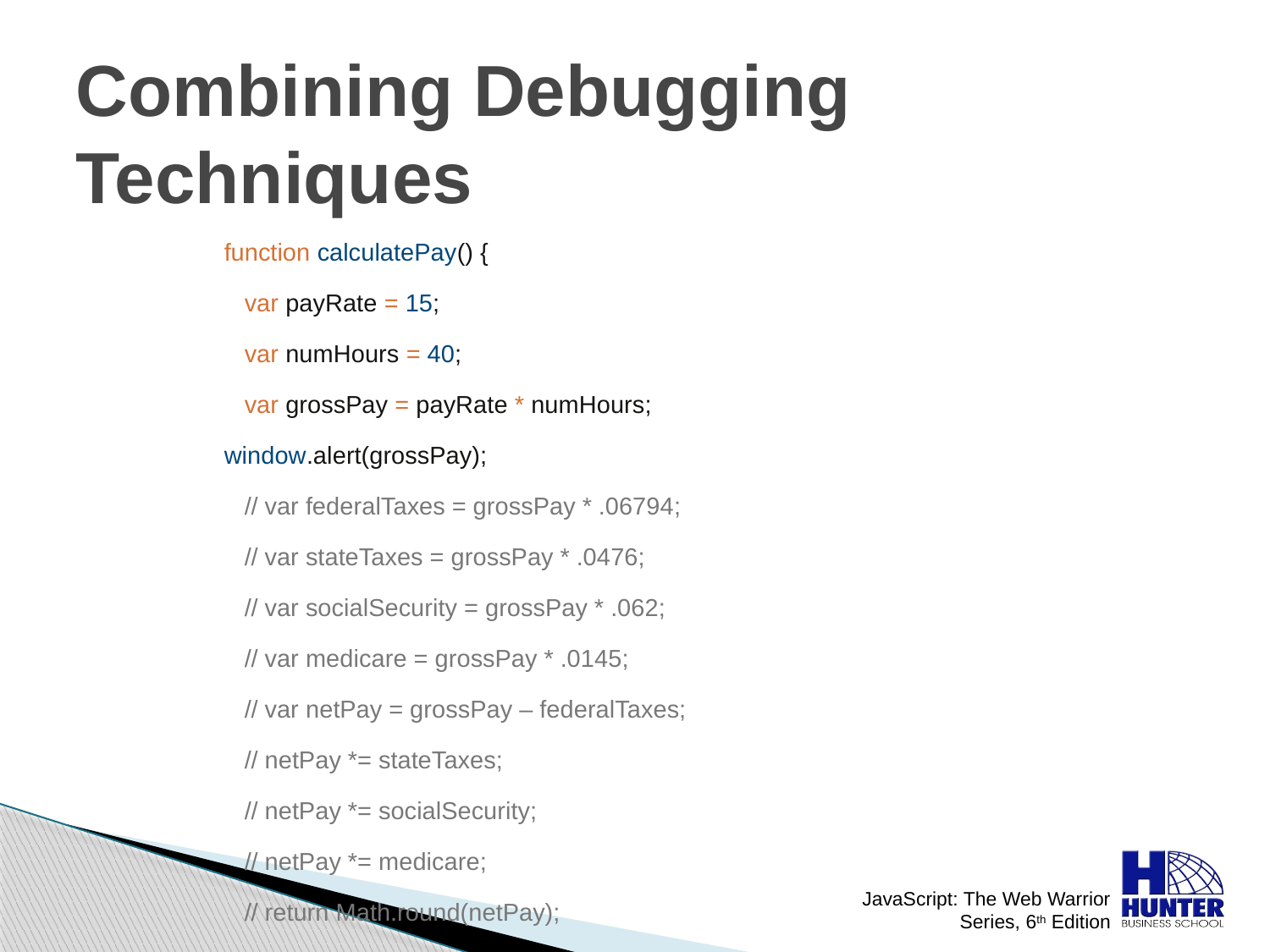

Combining Debugging Techniques
function calculatePay() {
   var payRate = 15;
   var numHours = 40;
   var grossPay = payRate * numHours;
window.alert(grossPay);
   // var federalTaxes = grossPay * .06794;
   // var stateTaxes = grossPay * .0476;
   // var socialSecurity = grossPay * .062;
   // var medicare = grossPay * .0145;
   // var netPay = grossPay – federalTaxes;
   // netPay *= stateTaxes;
   // netPay *= socialSecurity;
   // netPay *= medicare;
   // return Math.round(netPay);
}